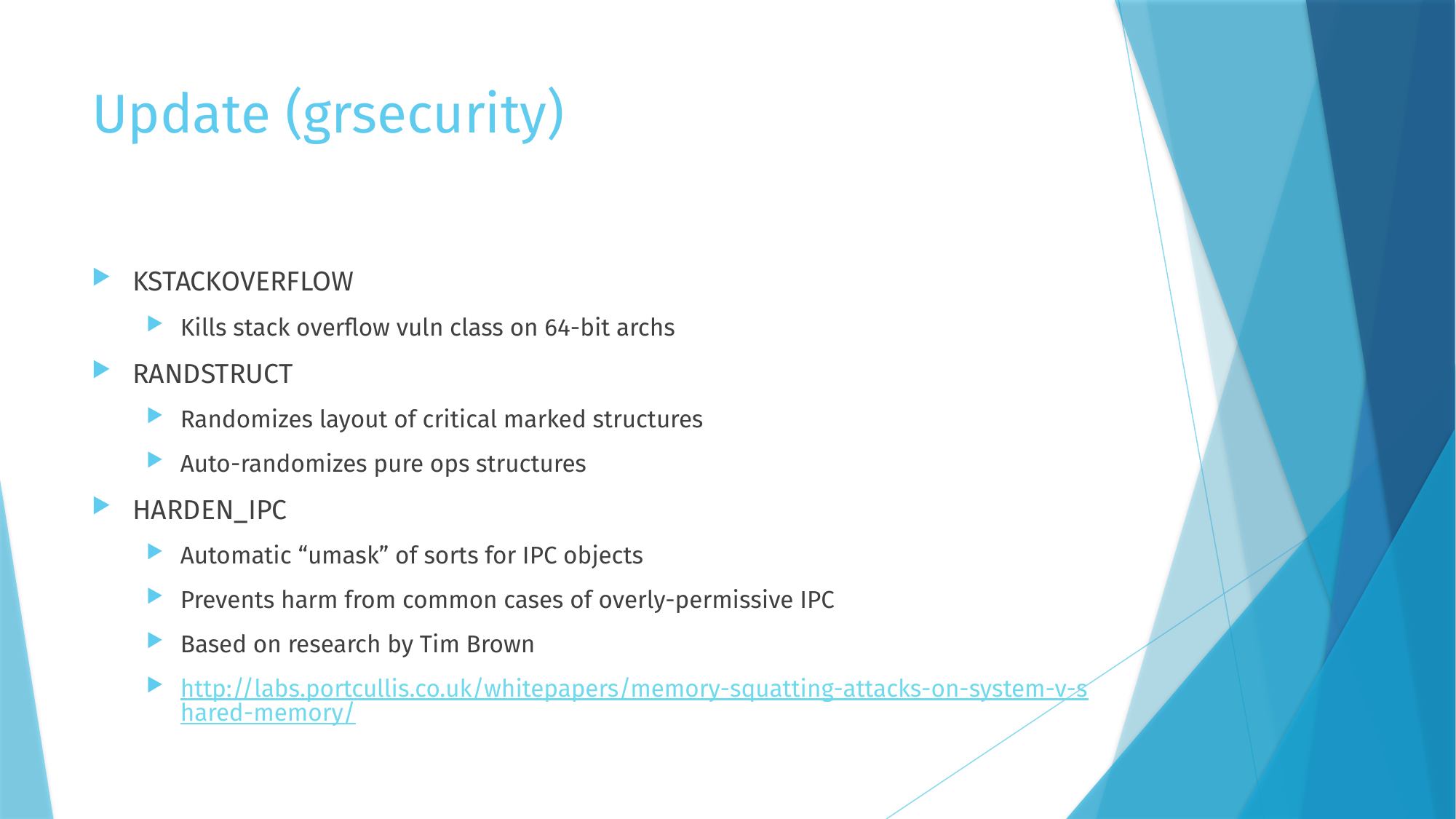

# Update (grsecurity)
KSTACKOVERFLOW
Kills stack overflow vuln class on 64-bit archs
RANDSTRUCT
Randomizes layout of critical marked structures
Auto-randomizes pure ops structures
HARDEN_IPC
Automatic “umask” of sorts for IPC objects
Prevents harm from common cases of overly-permissive IPC
Based on research by Tim Brown
http://labs.portcullis.co.uk/whitepapers/memory-squatting-attacks-on-system-v-shared-memory/